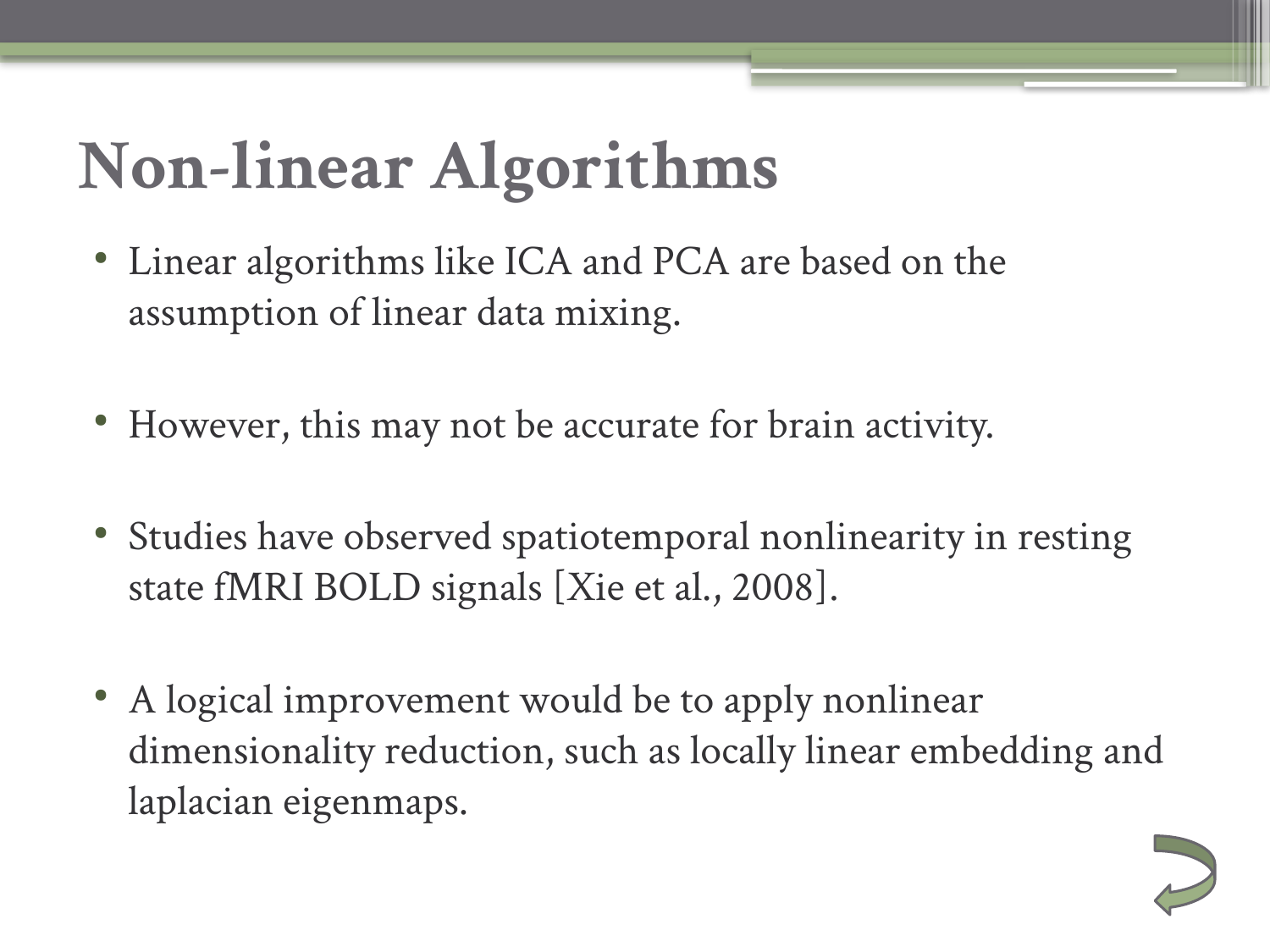

# Non-linear Algorithms
Linear algorithms like ICA and PCA are based on the assumption of linear data mixing.

However, this may not be accurate for brain activity.

Studies have observed spatiotemporal nonlinearity in resting state fMRI BOLD signals [Xie et al., 2008].

A logical improvement would be to apply nonlinear dimensionality reduction, such as locally linear embedding and laplacian eigenmaps.